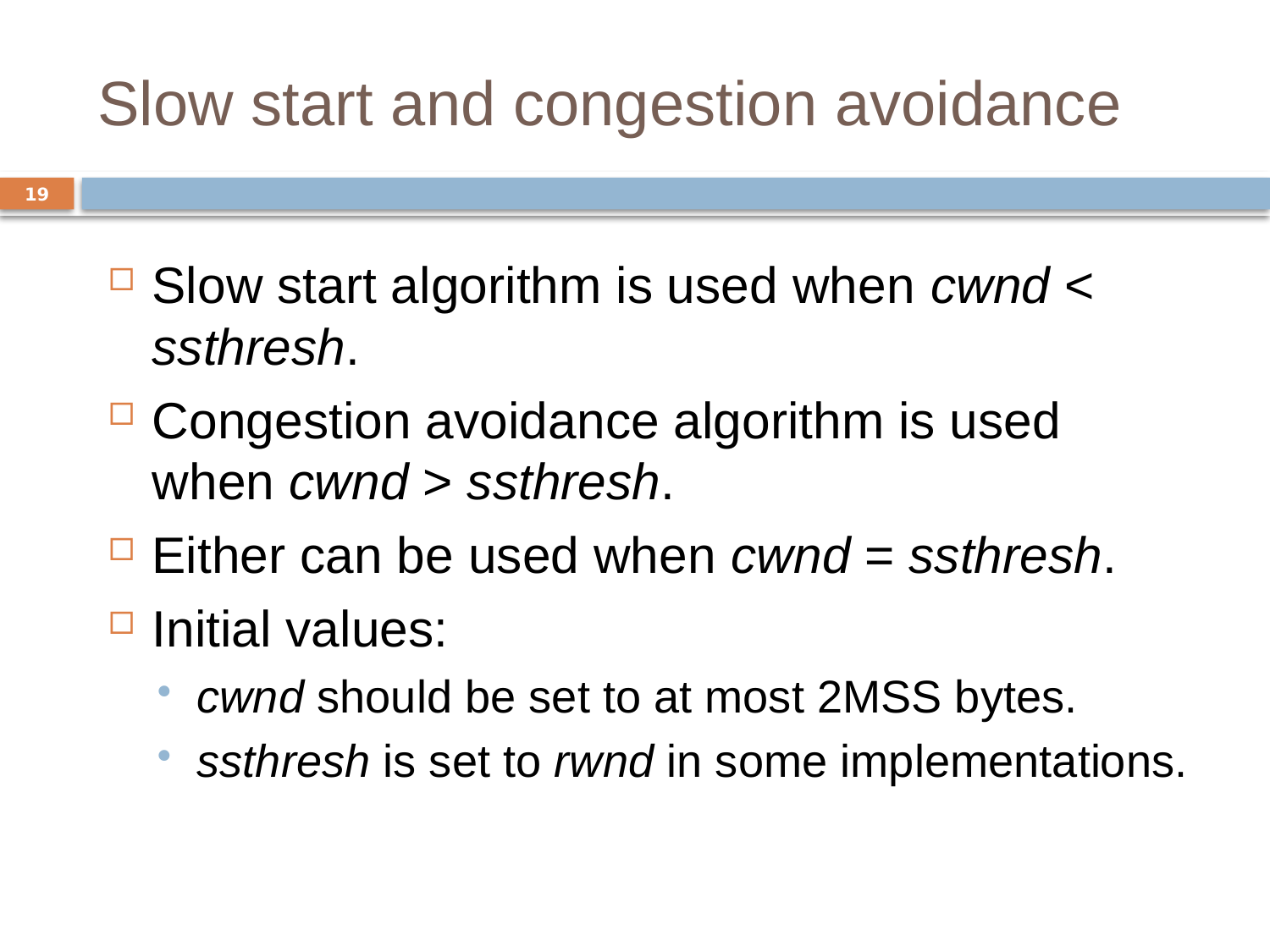

# Slow start and congestion avoidance
19
Slow start algorithm is used when cwnd < ssthresh.
Congestion avoidance algorithm is used when cwnd > ssthresh.
Either can be used when cwnd = ssthresh.
Initial values:
cwnd should be set to at most 2MSS bytes.
ssthresh is set to rwnd in some implementations.